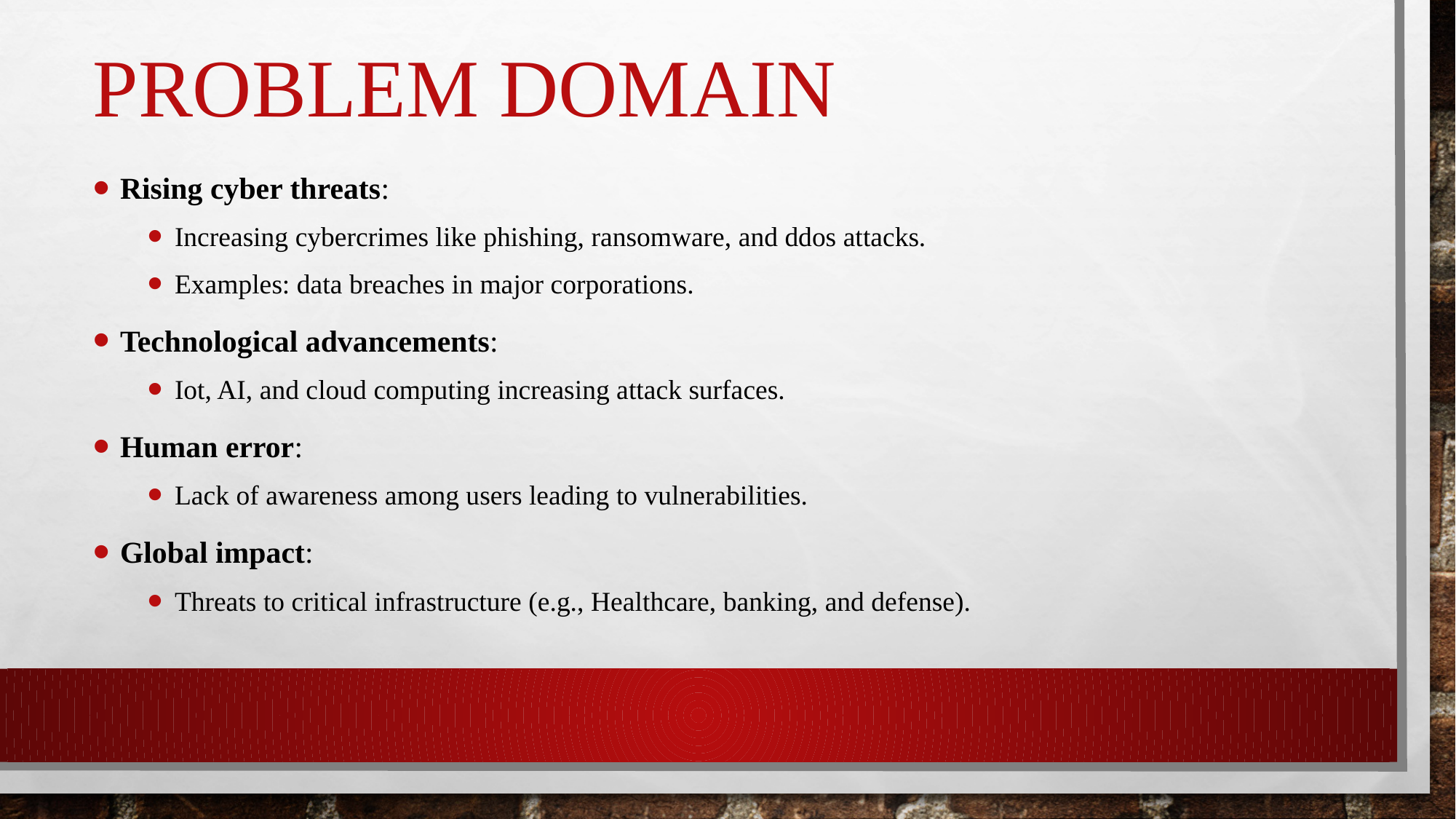

# Problem Domain
Rising cyber threats:
Increasing cybercrimes like phishing, ransomware, and ddos attacks.
Examples: data breaches in major corporations.
Technological advancements:
Iot, AI, and cloud computing increasing attack surfaces.
Human error:
Lack of awareness among users leading to vulnerabilities.
Global impact:
Threats to critical infrastructure (e.g., Healthcare, banking, and defense).